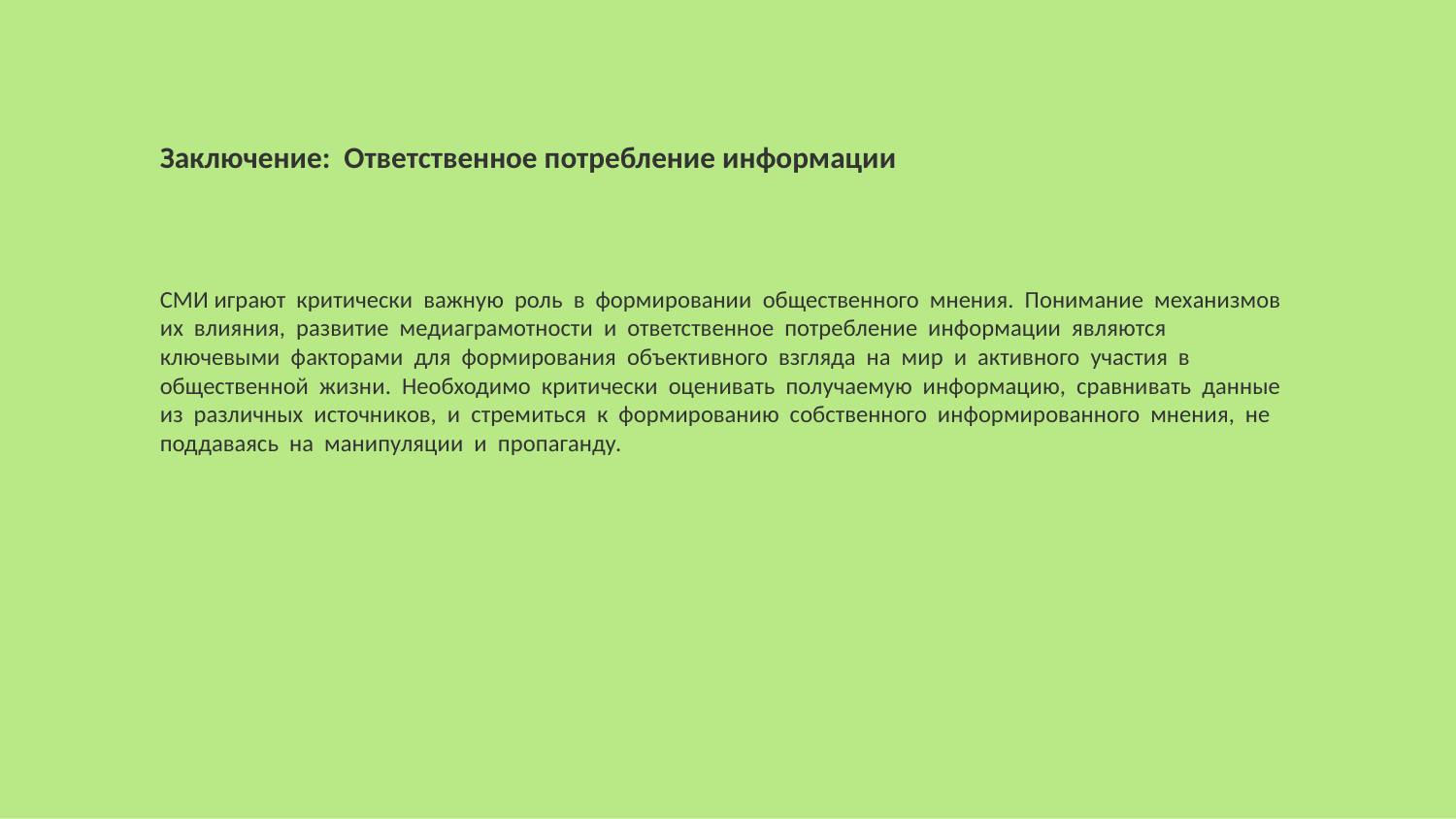

Заключение:  Ответственное потребление информации
СМИ играют  критически  важную  роль  в  формировании  общественного  мнения.  Понимание  механизмов  их  влияния,  развитие  медиаграмотности  и  ответственное  потребление  информации  являются  ключевыми  факторами  для  формирования  объективного  взгляда  на  мир  и  активного  участия  в  общественной  жизни.  Необходимо  критически  оценивать  получаемую  информацию,  сравнивать  данные  из  различных  источников,  и  стремиться  к  формированию  собственного  информированного  мнения,  не  поддаваясь  на  манипуляции  и  пропаганду.